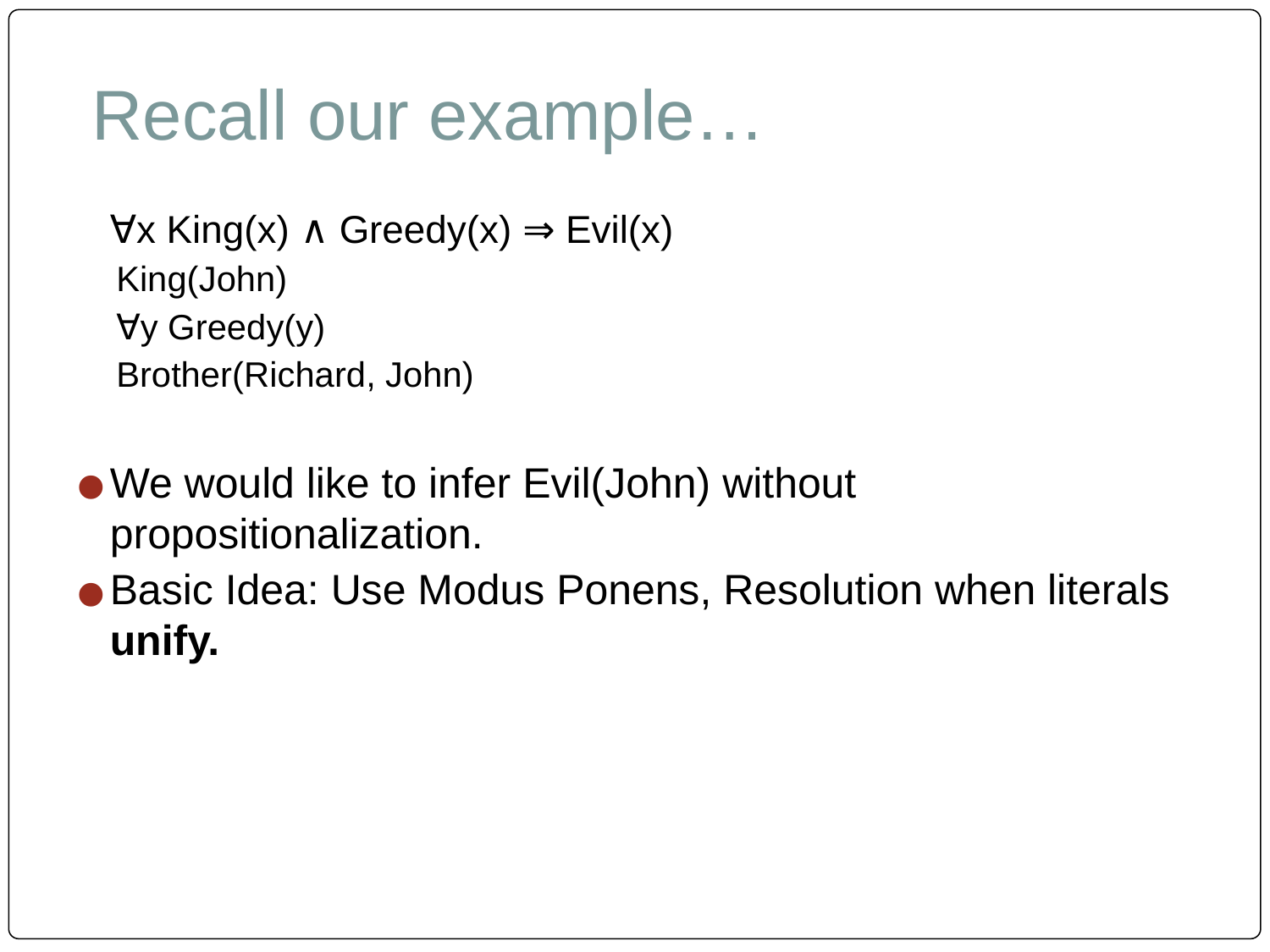

# Recall our example…
	∀x King(x) ∧ Greedy(x) ⇒ Evil(x)
King(John)
∀y Greedy(y)
Brother(Richard, John)

We would like to infer Evil(John) without propositionalization.
Basic Idea: Use Modus Ponens, Resolution when literals unify.